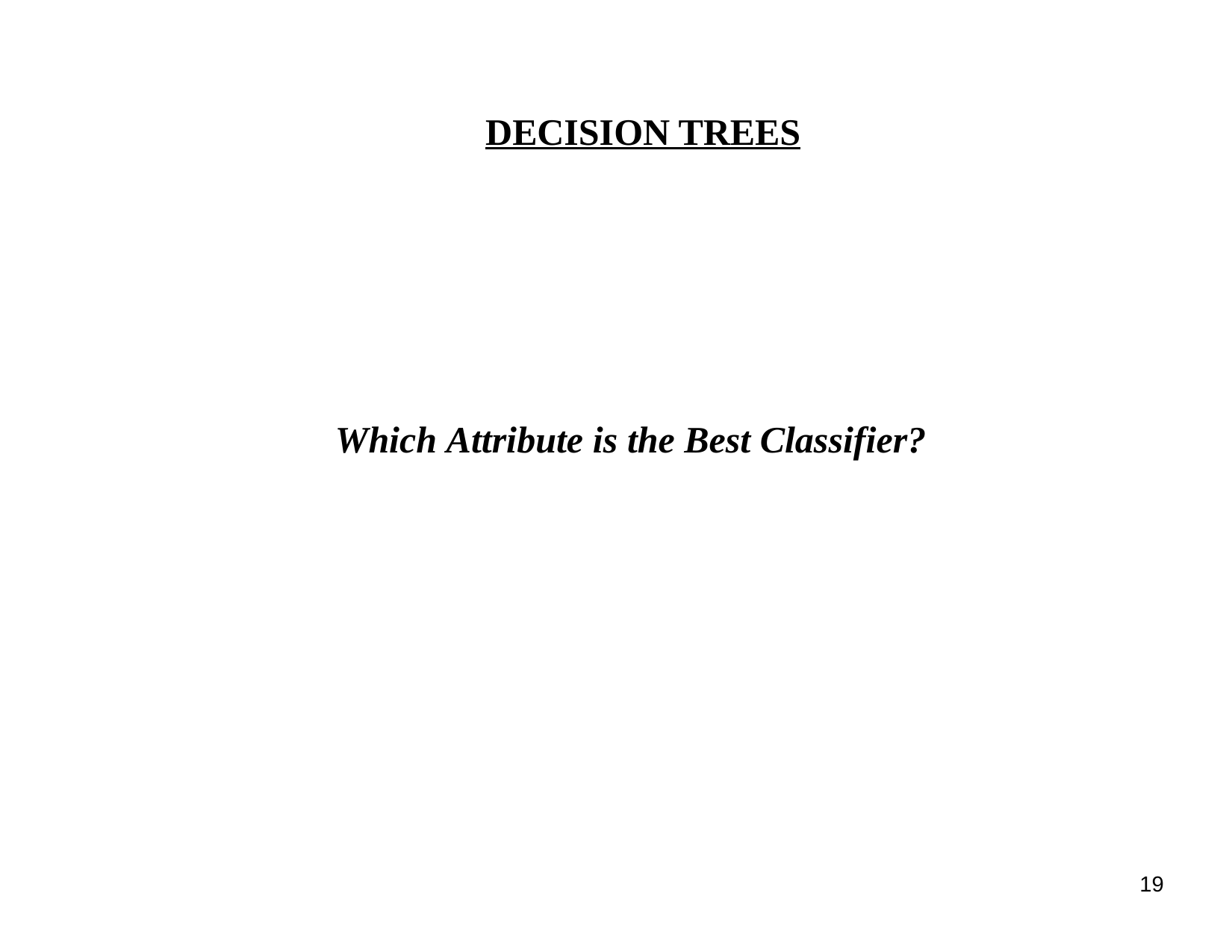

DECISION TREES
Which Attribute is the Best Classifier?
19